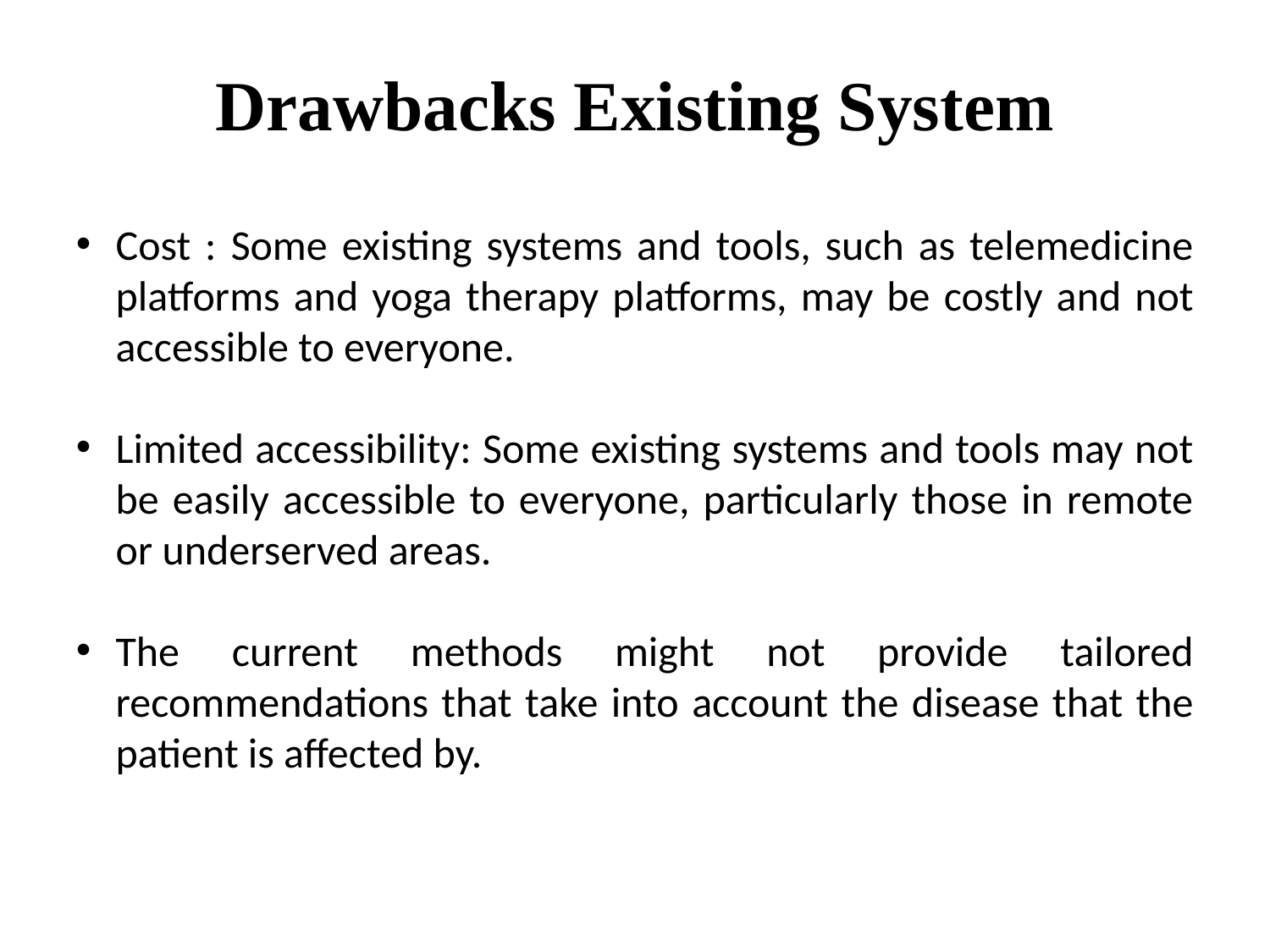

# Drawbacks Existing System
Cost : Some existing systems and tools, such as telemedicine platforms and yoga therapy platforms, may be costly and not accessible to everyone.

Limited accessibility: Some existing systems and tools may not be easily accessible to everyone, particularly those in remote or underserved areas.

The current methods might not provide tailored recommendations that take into account the disease that the patient is affected by.